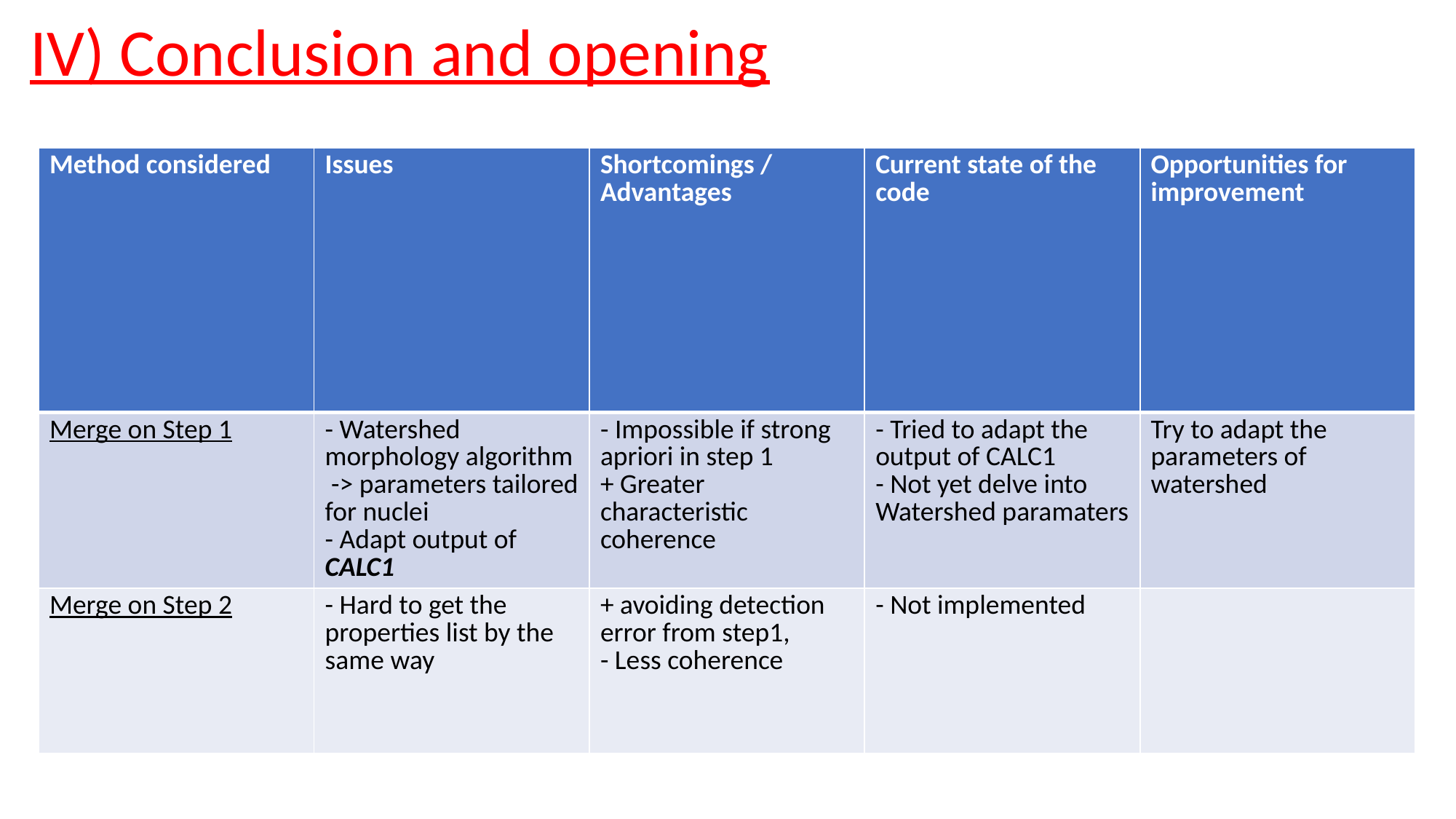

# IV) Conclusion and opening
| Method considered | Issues | Shortcomings / Advantages | Current state of the code | Opportunities for improvement |
| --- | --- | --- | --- | --- |
| Merge on Step 1 | - Watershed morphology algorithm -> parameters tailored for nuclei - Adapt output of CALC1 | - Impossible if strong apriori in step 1 + Greater characteristic coherence | - Tried to adapt the output of CALC1 - Not yet delve into Watershed paramaters | Try to adapt the parameters of watershed |
| Merge on Step 2 | - Hard to get the properties list by the same way | + avoiding detection error from step1, - Less coherence | - Not implemented |  |